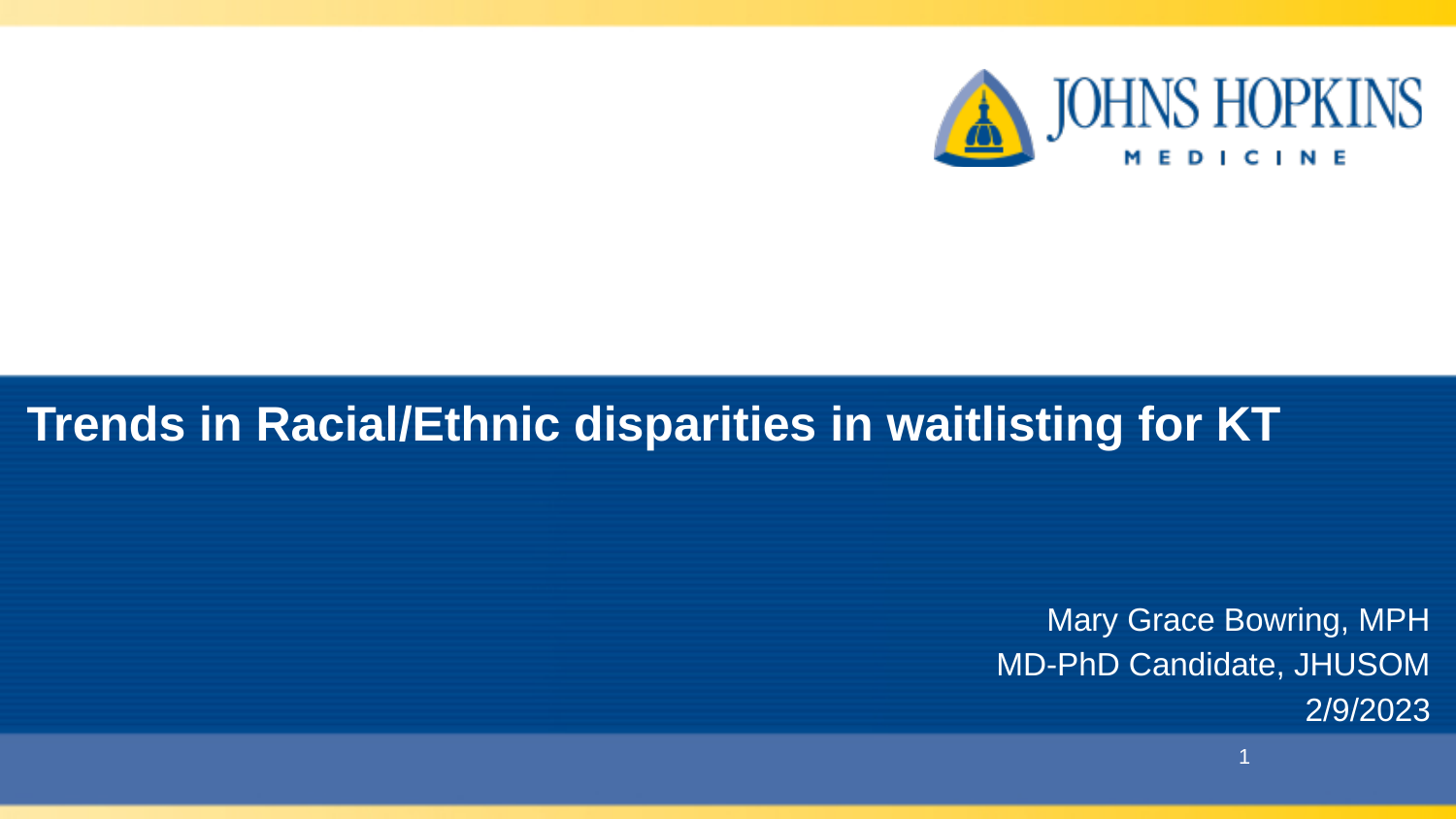

# Trends in Racial/Ethnic disparities in waitlisting for KT
Mary Grace Bowring, MPH
MD-PhD Candidate, JHUSOM
2/9/2023

1